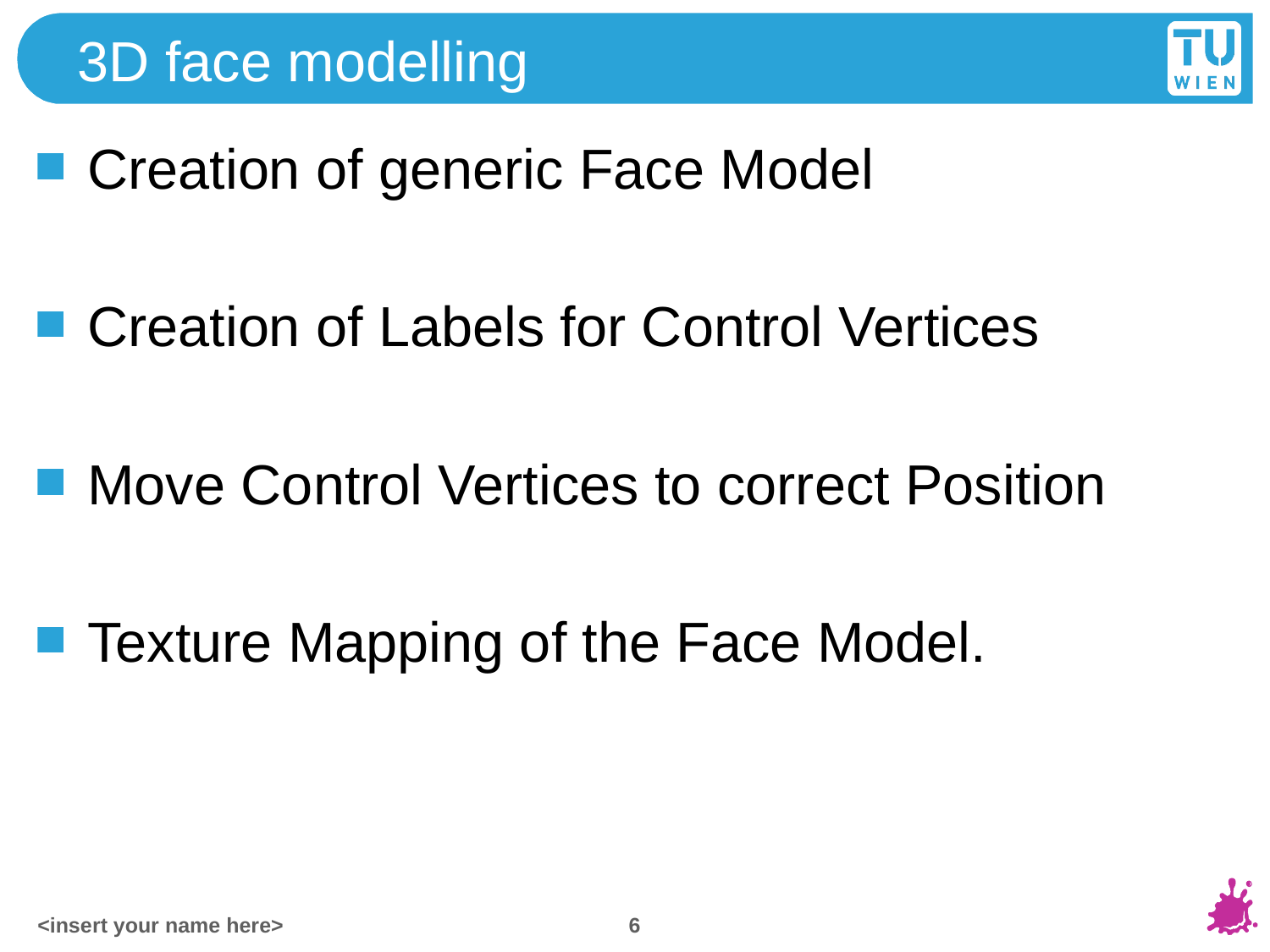

# 3D face modelling
Creation of generic Face Model

Creation of Labels for Control Vertices

Move Control Vertices to correct Position

Texture Mapping of the Face Model.
6
<insert your name here>